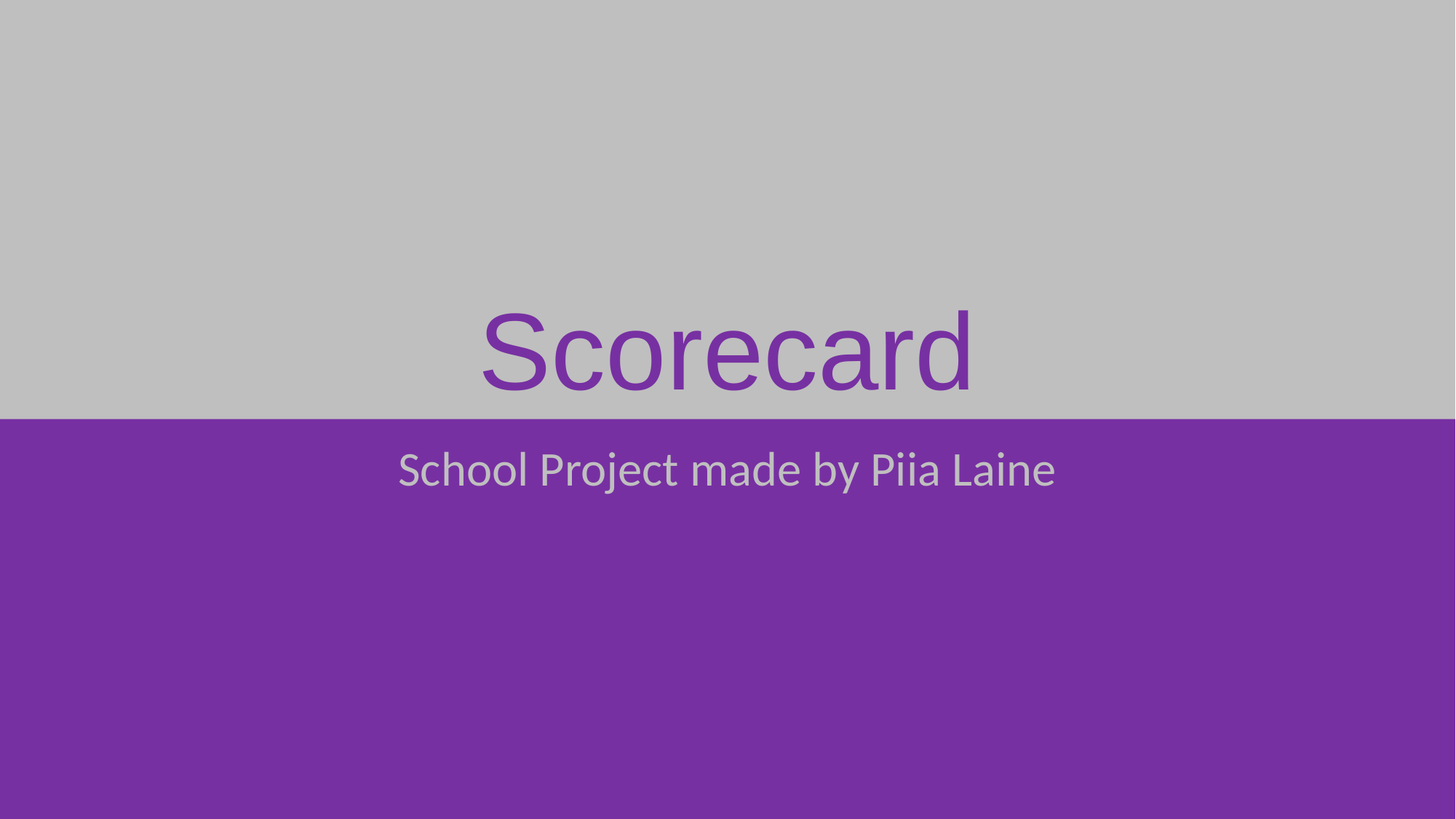

# Scorecard
School Project made by Piia Laine